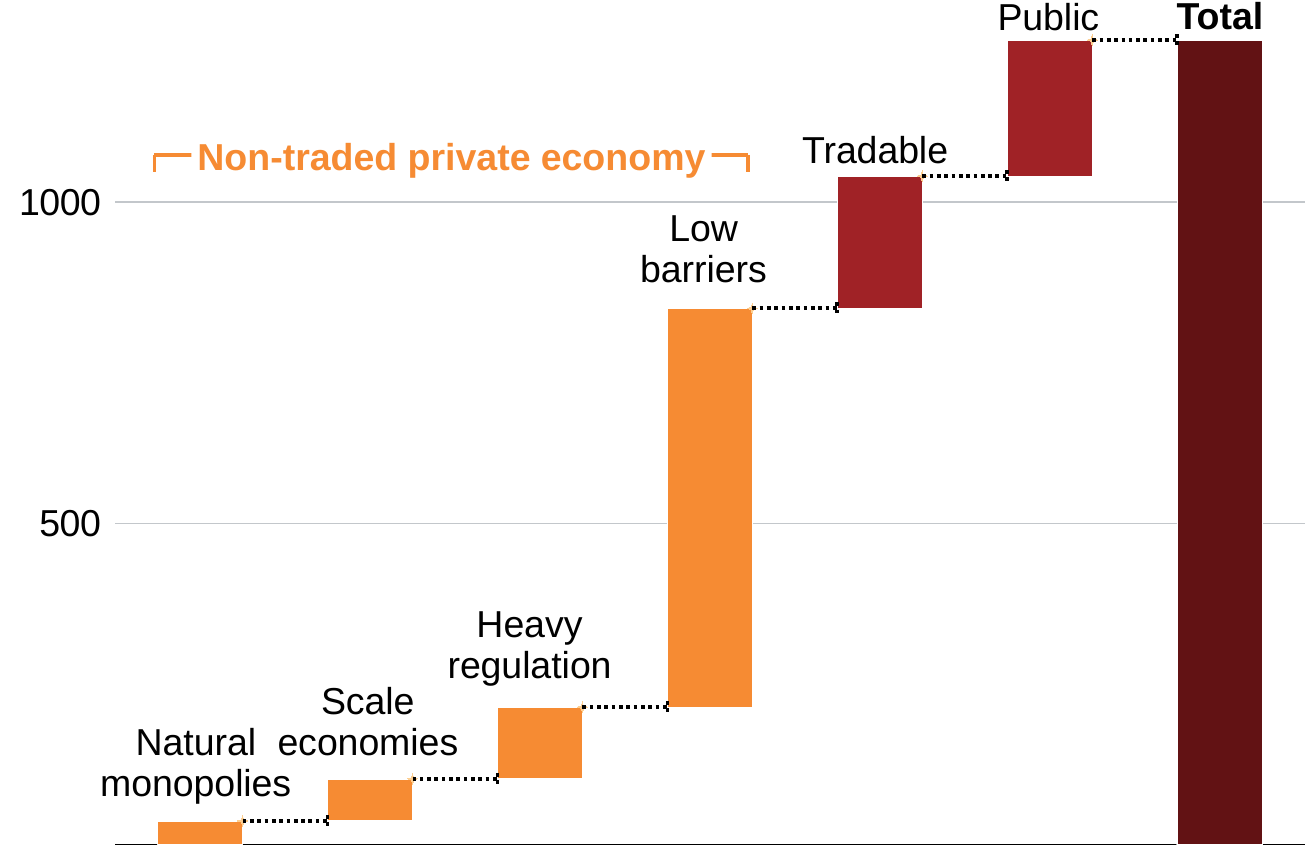

Total
Public

### Chart

| Category | Blank | Barriers = 1 | Barriers = 2 | Barriers = 3 | Barriers = 0 | Tradable | Public | All |  |
|---|---|---|---|---|---|---|---|---|---|
| Column1 | 0.0 | 36.8629 | 0.0 | 0.0 | 0.0 | 0.0 | 0.0 | 0.0 | 36.8629 |
| Column2 | 36.8629 | 0.0 | 65.4163 | 0.0 | 0.0 | 0.0 | 0.0 | 0.0 | 102.2792 |
| Column3 | 102.2792 | 0.0 | 0.0 | 111.6459 | 0.0 | 0.0 | 0.0 | 0.0 | 213.9251 |
| Column4 | 213.9251 | 0.0 | 0.0 | 0.0 | 620.8708000000001 | 0.0 | 0.0 | 0.0 | 834.7959000000001 |
| Column5 | 834.7959000000001 | 0.0 | 0.0 | 0.0 | 0.0 | 205.8786999999999 | None | 0.0 | 1040.6746 |
| Column6 | 1040.6746 | 0.0 | 0.0 | 0.0 | 0.0 | 0.0 | 211.75409999999997 | 0.0 | 1252.4287000000002 |
| Column7 | 0.0 | 0.0 | 0.0 | 0.0 | 0.0 | 0.0 | 0.0 | 1252.4287000000002 | None |
Tradable
Non-traded private economy
Low
barriers
Heavy
regulation
Scale
economies
Natural
monopolies